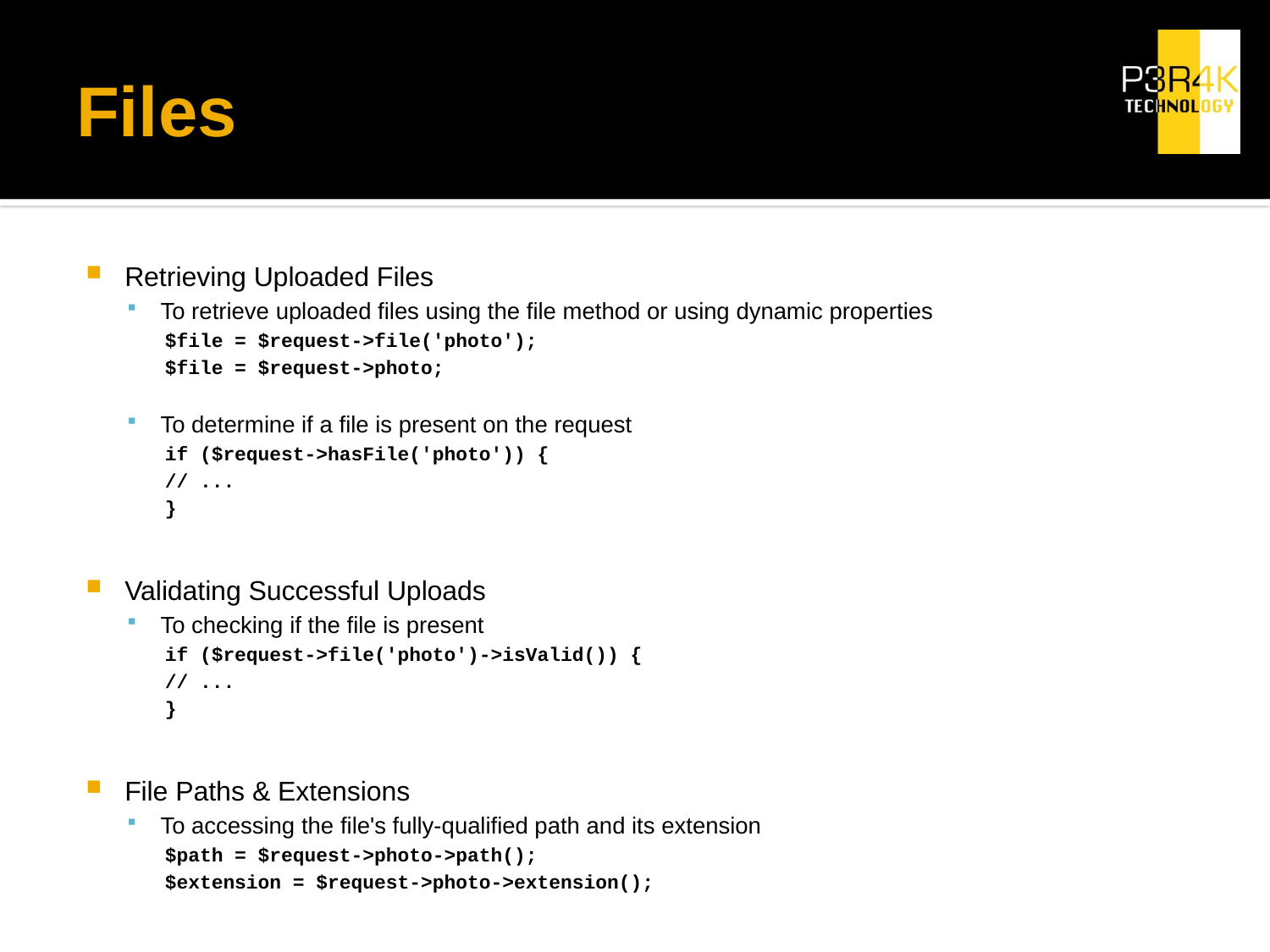

# Files
Retrieving Uploaded Files
To retrieve uploaded files using the file method or using dynamic properties
$file = $request->file('photo');
$file = $request->photo;

To determine if a file is present on the request
if ($request->hasFile('photo')) {
	// ...
}

Validating Successful Uploads
To checking if the file is present
if ($request->file('photo')->isValid()) {
	// ...
}

File Paths & Extensions
To accessing the file's fully-qualified path and its extension
$path = $request->photo->path();
$extension = $request->photo->extension();